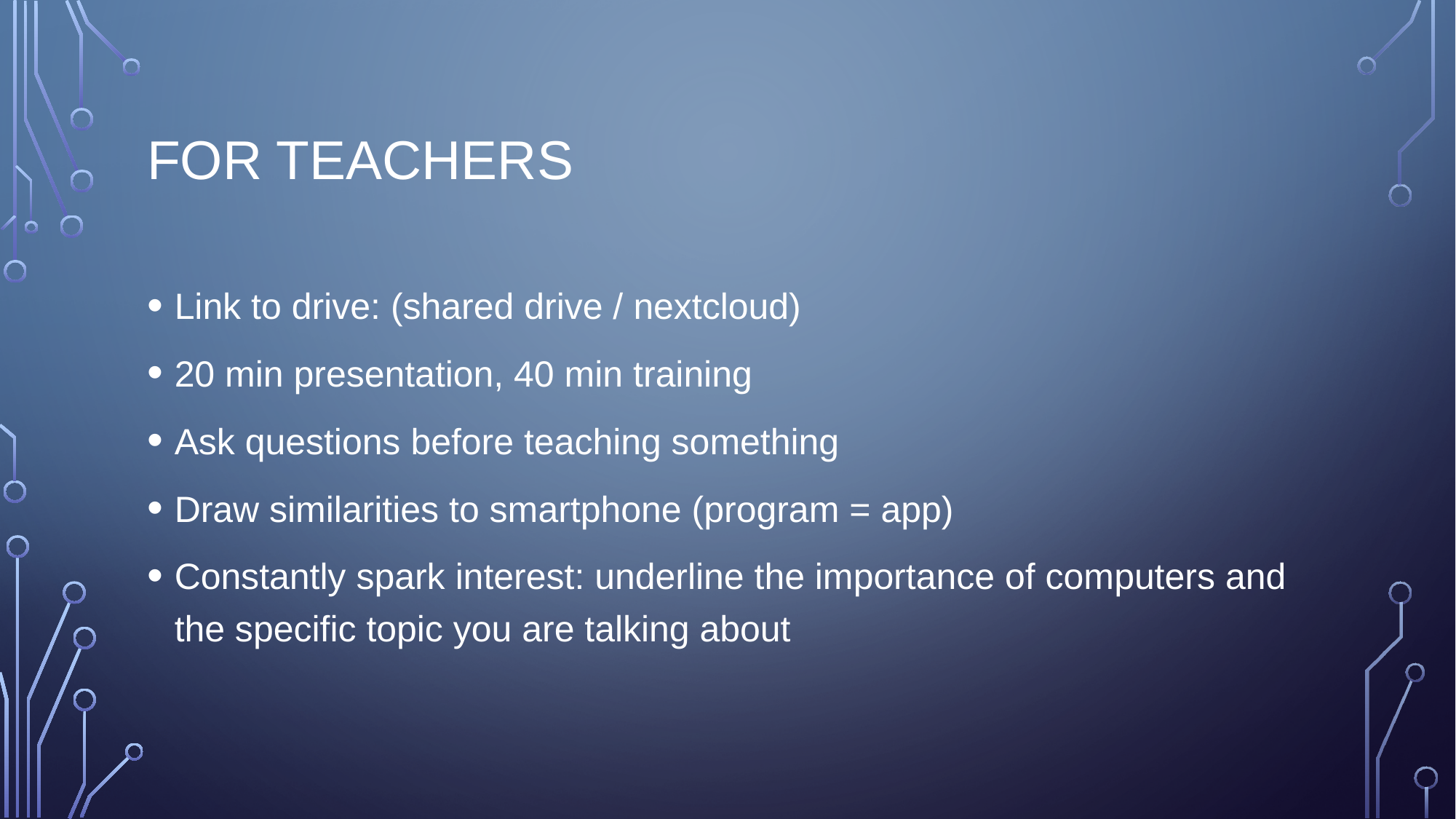

# For teachers
Link to drive: (shared drive / nextcloud)
20 min presentation, 40 min training
Ask questions before teaching something
Draw similarities to smartphone (program = app)
Constantly spark interest: underline the importance of computers and the specific topic you are talking about